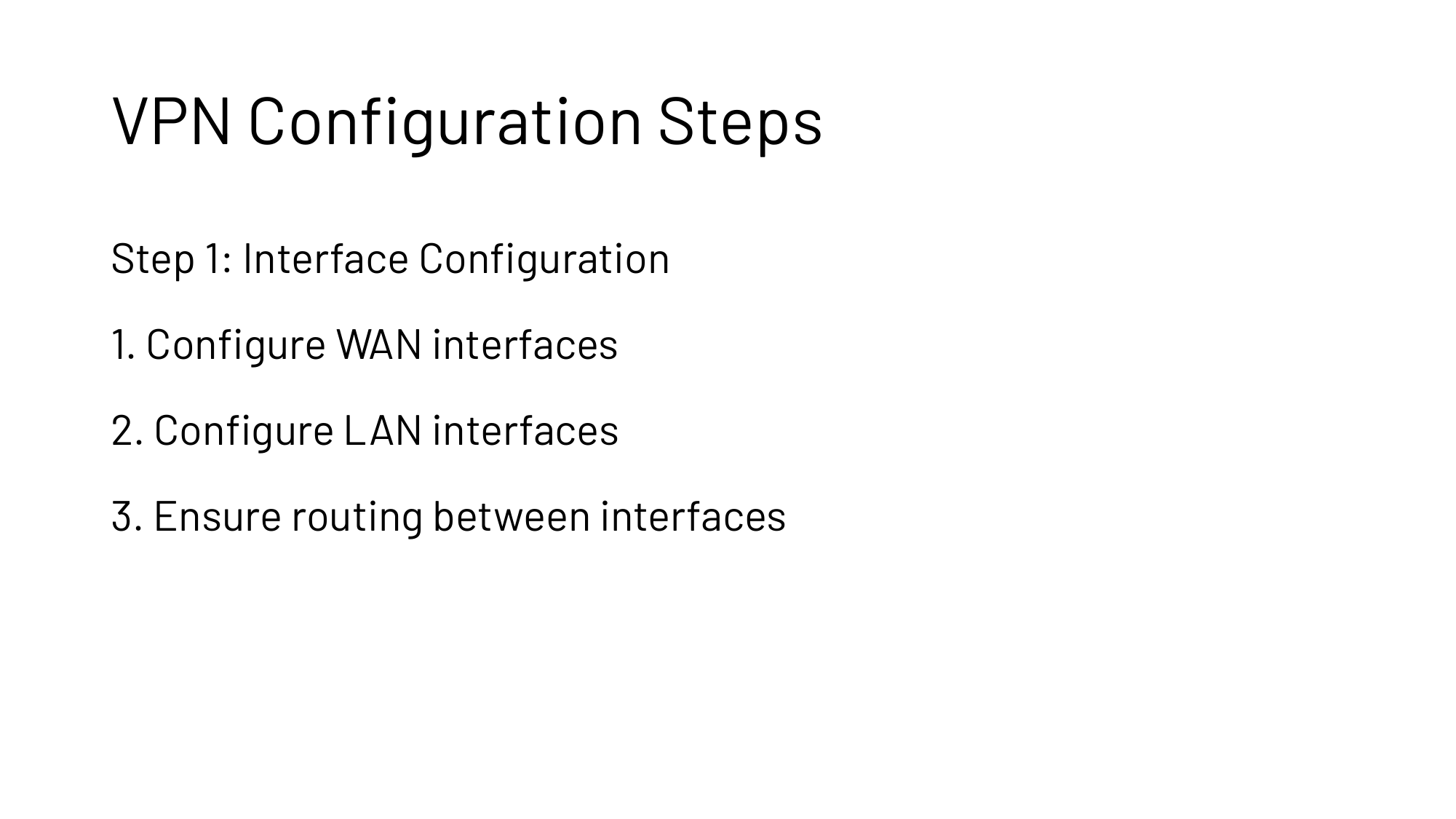

# VPN Configuration Steps
Step 1: Interface Configuration
1. Configure WAN interfaces
2. Configure LAN interfaces
3. Ensure routing between interfaces